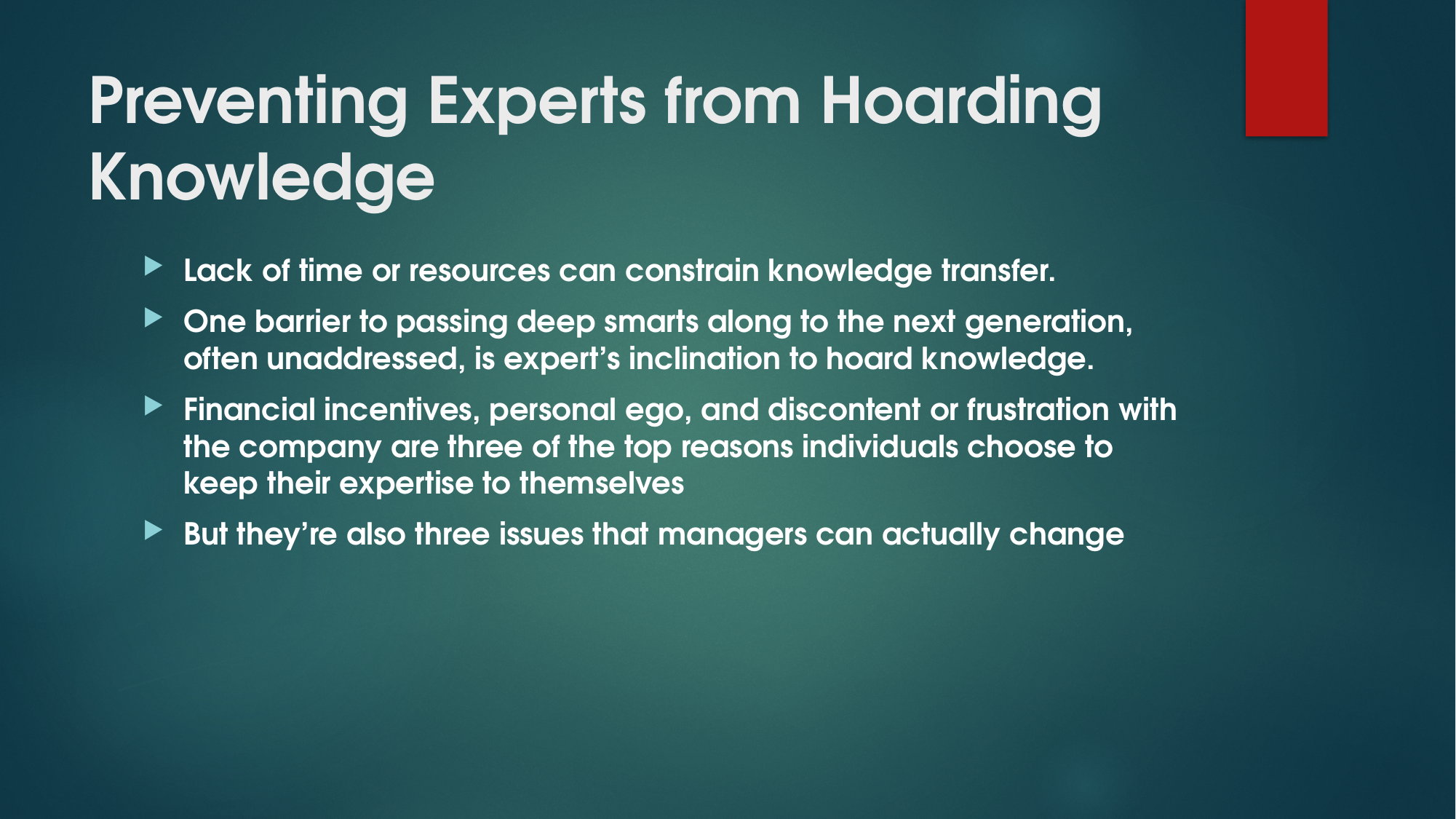

# Preventing Experts from Hoarding Knowledge
Lack of time or resources can constrain knowledge transfer.
One barrier to passing deep smarts along to the next generation, often unaddressed, is expert’s inclination to hoard knowledge.
Financial incentives, personal ego, and discontent or frustration with the company are three of the top reasons individuals choose to keep their expertise to themselves
But they’re also three issues that managers can actually change